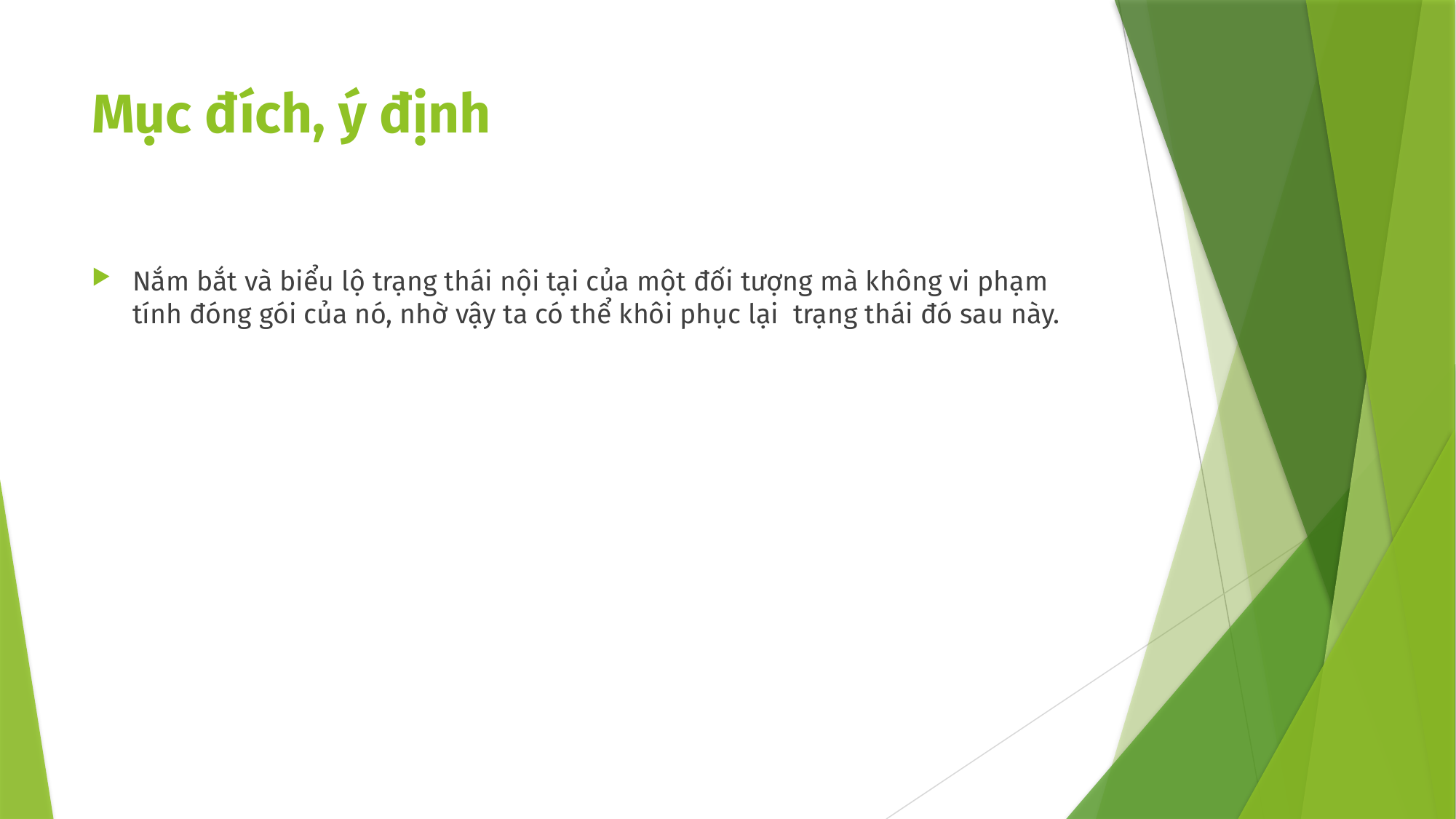

# Mục đích, ý định
Nắm bắt và biểu lộ trạng thái nội tại của một đối tượng mà không vi phạm tính đóng gói của nó, nhờ vậy ta có thể khôi phục lại  trạng thái đó sau này.